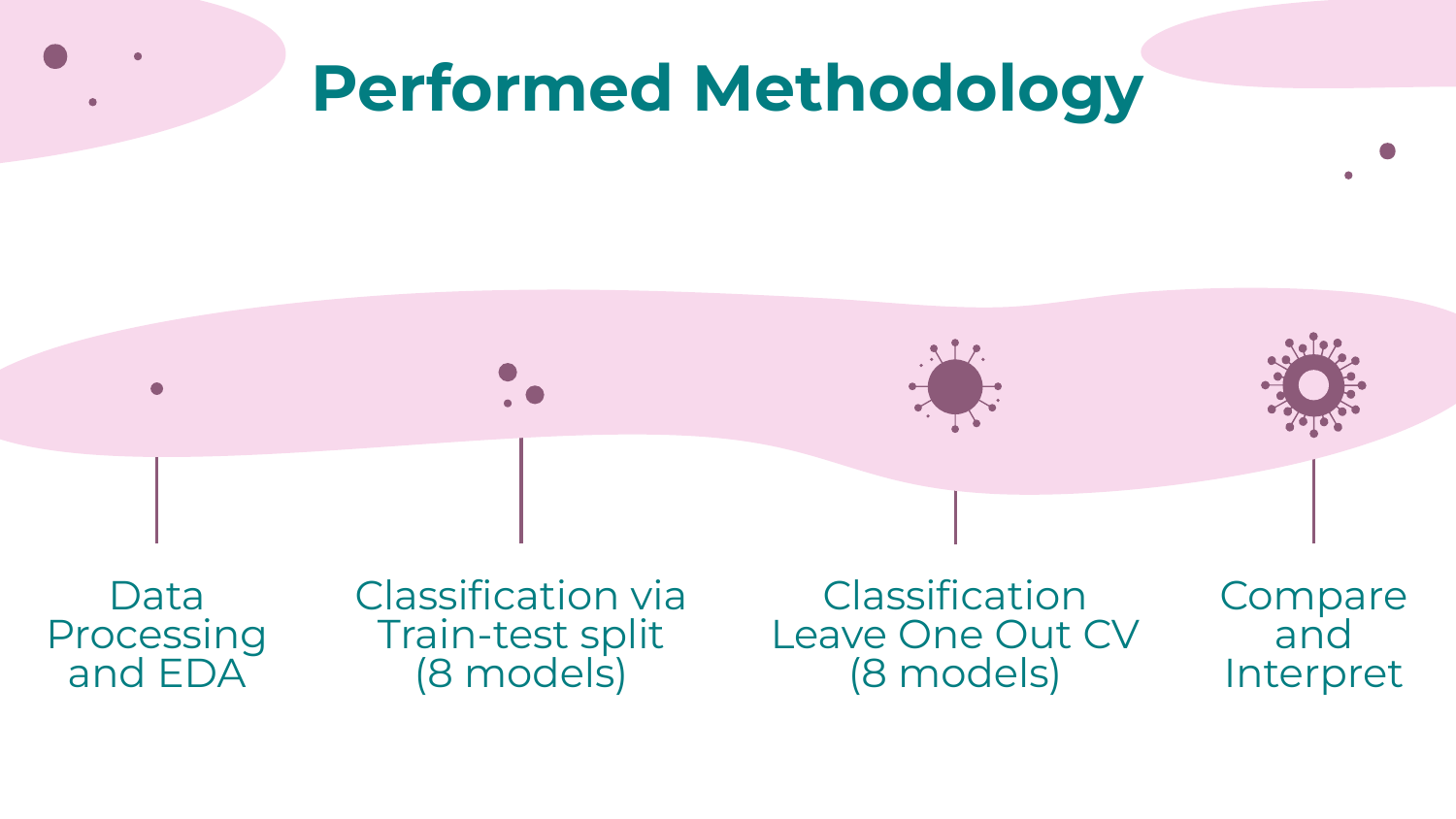

Performed Methodology

# Data Processing and EDA
Classification via
Train-test split
(8 models)
Classification
Leave One Out CV
(8 models)
Compare and Interpret